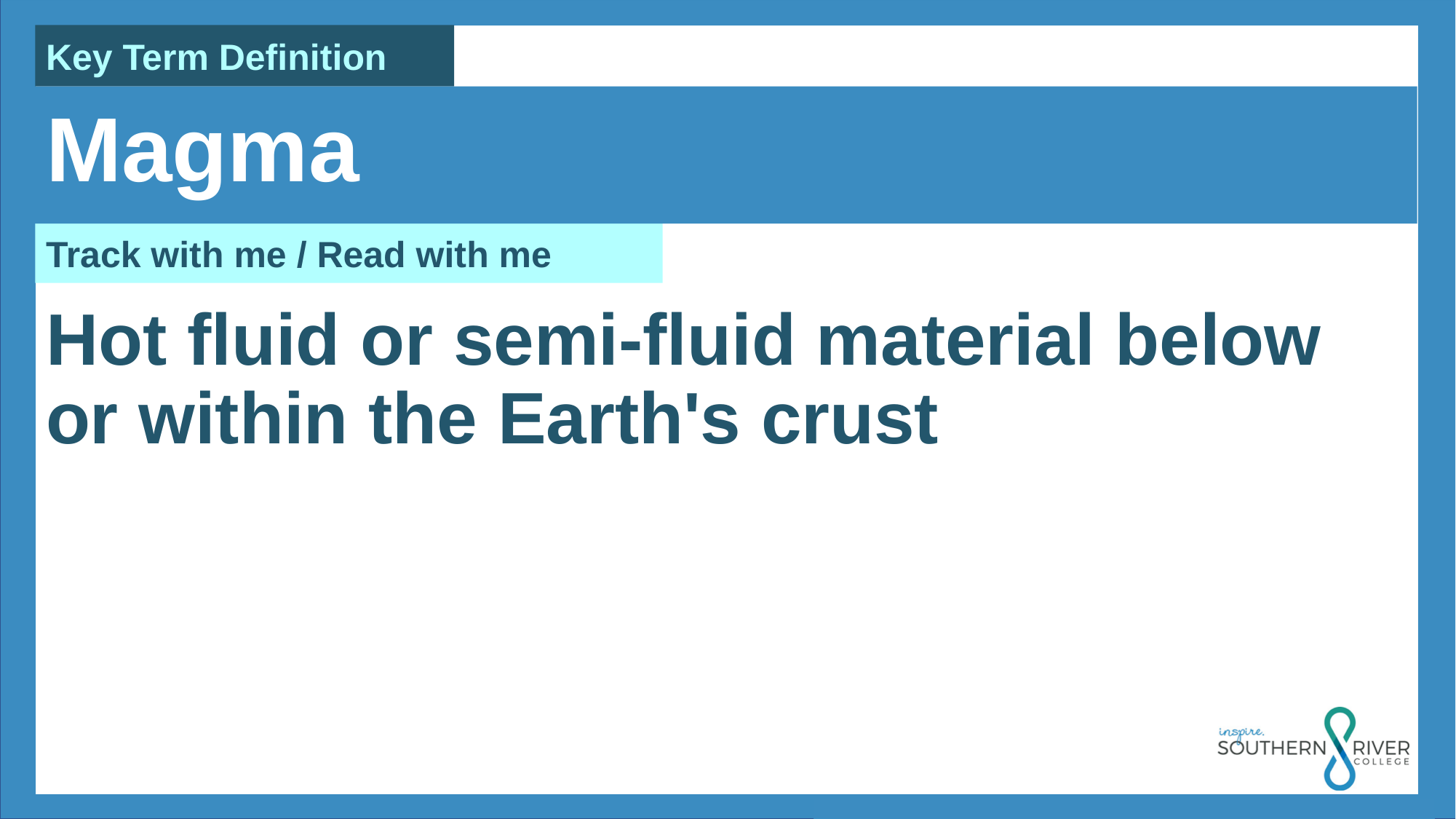

Magma
Hot fluid or semi-fluid material below or within the Earth's crust